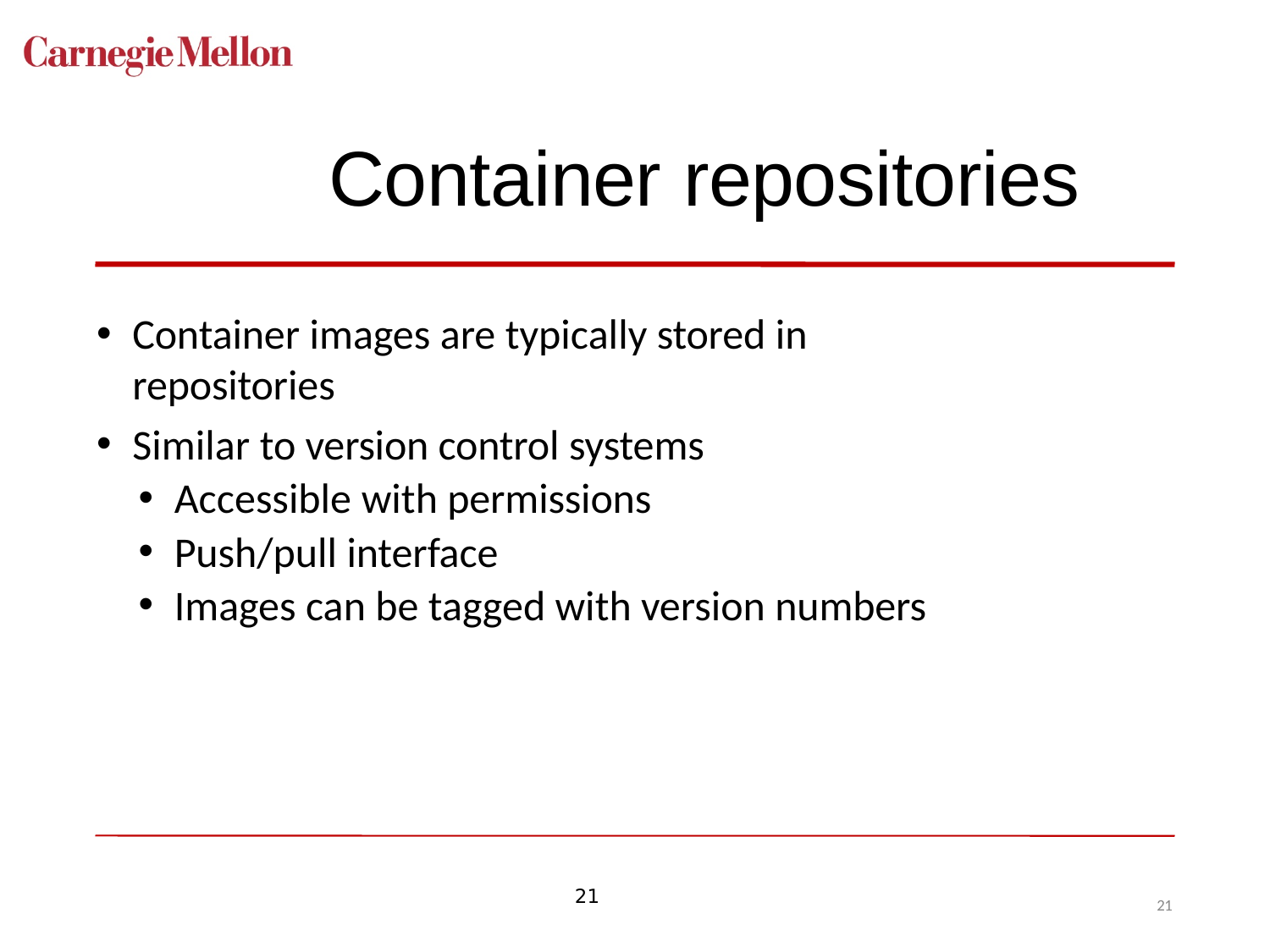

# Container repositories
Container images are typically stored in repositories
Similar to version control systems
Accessible with permissions
Push/pull interface
Images can be tagged with version numbers
21